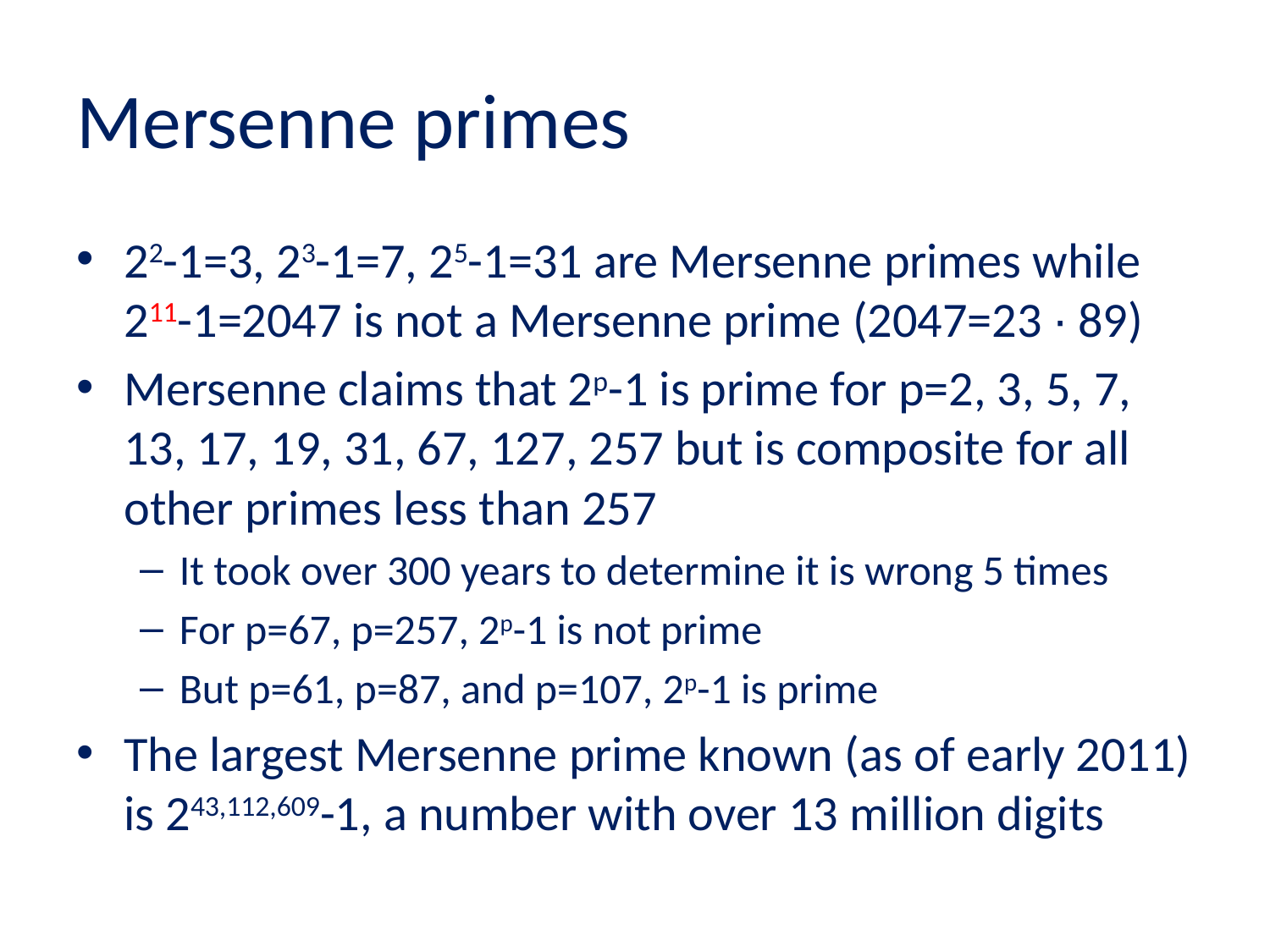

# Mersenne primes
22-1=3, 23-1=7, 25-1=31 are Mersenne primes while 211-1=2047 is not a Mersenne prime (2047=23 ∙ 89)
Mersenne claims that 2p-1 is prime for p=2, 3, 5, 7, 13, 17, 19, 31, 67, 127, 257 but is composite for all other primes less than 257
It took over 300 years to determine it is wrong 5 times
For p=67, p=257, 2p-1 is not prime
But p=61, p=87, and p=107, 2p-1 is prime
The largest Mersenne prime known (as of early 2011) is 243,112,609-1, a number with over 13 million digits
31